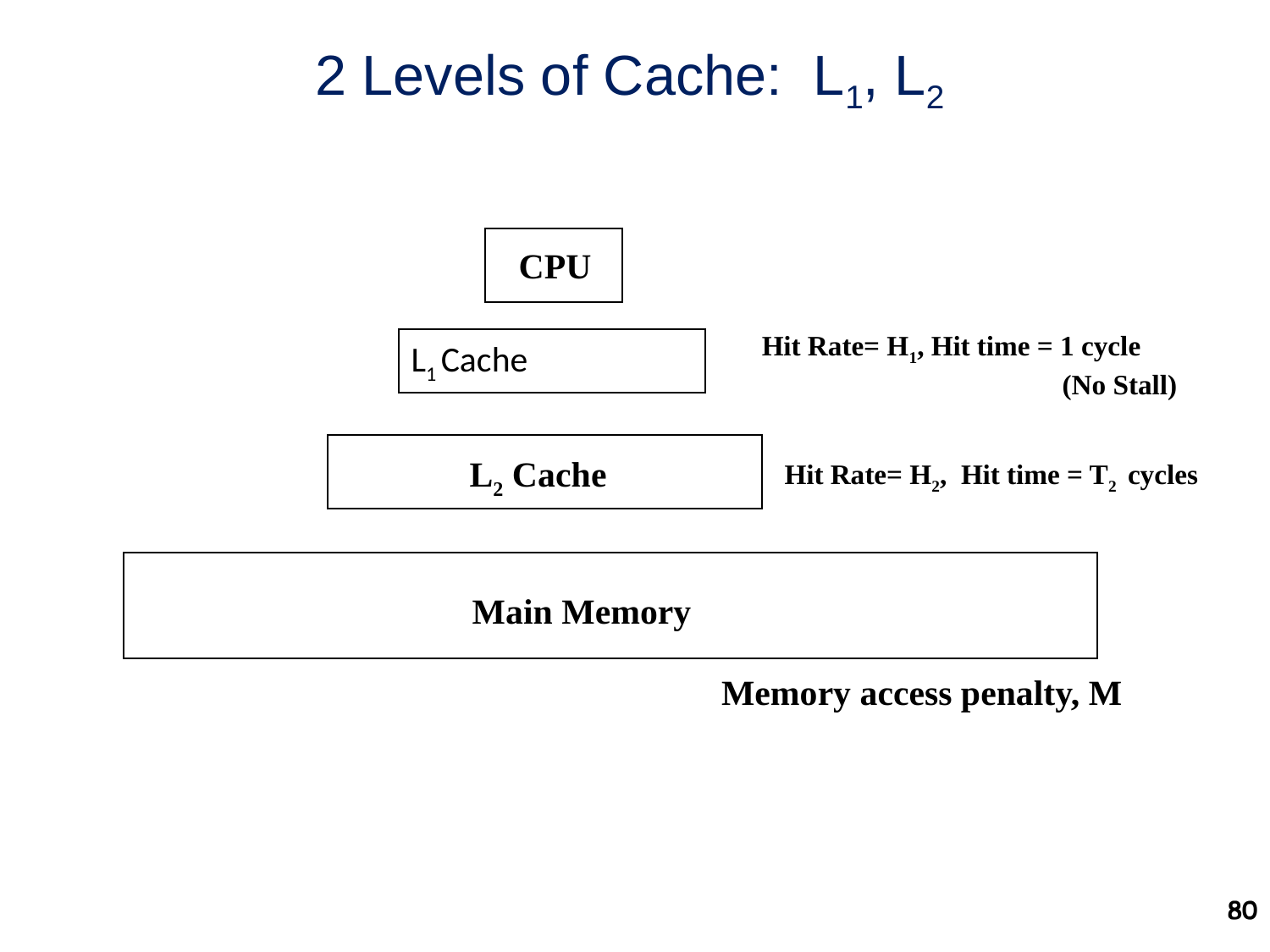

2 Levels of Cache:  L1, L2

CPU
Hit Rate= H1, Hit time = 1 cycle
                                           (No Stall)
L1 Cache

L2 Cache
Hit Rate= H2,  Hit time = T2  cycles

Main Memory
Memory access penalty, M
80